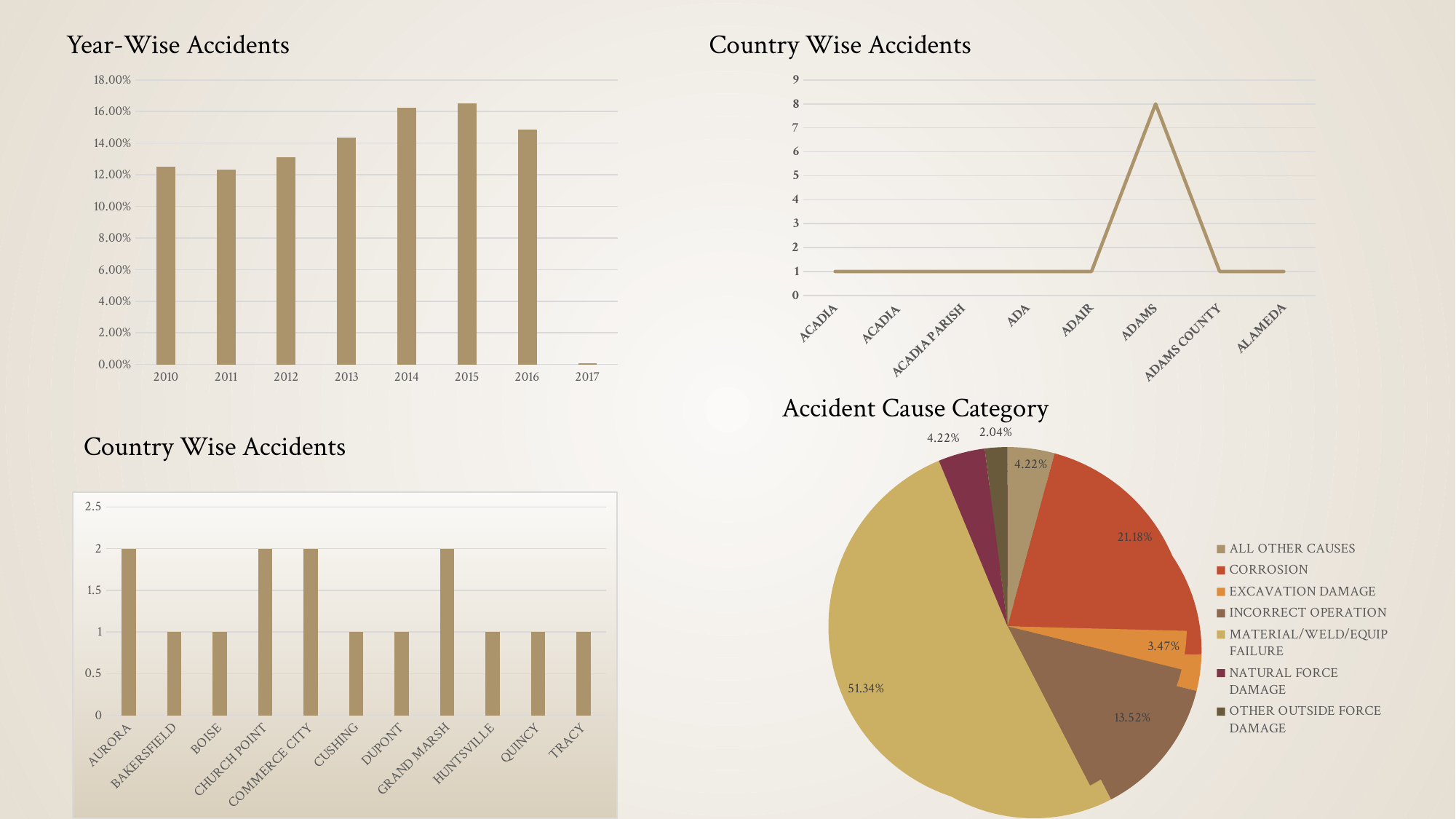

Year-Wise Accidents
Country Wise Accidents

### Chart

| Category | Total |
|---|---|
| 2010 | 0.1252236135957066 |
| 2011 | 0.12343470483005367 |
| 2012 | 0.13094812164579606 |
| 2013 | 0.14347048300536672 |
| 2014 | 0.162432915921288 |
| 2015 | 0.16529516994633273 |
| 2016 | 0.148479427549195 |
| 2017 | 0.0007155635062611807 |

### Chart

| Category | Total |
|---|---|
| ACADIA | 1.0 |
| ACADIA  | 1.0 |
| ACADIA PARISH | 1.0 |
| ADA | 1.0 |
| ADAIR | 1.0 |
| ADAMS | 8.0 |
| ADAMS COUNTY | 1.0 |
| ALAMEDA | 1.0 |
Accident Cause Category

### Chart

| Category | Total |
|---|---|
| ALL OTHER CAUSES | 0.042231724265398465 |
| CORROSION | 0.21179823205126838 |
| EXCAVATION DAMAGE | 0.03469590499852493 |
| INCORRECT OPERATION | 0.13524878884493305 |
| MATERIAL/WELD/EQUIP FAILURE | 0.5134136978705708 |
| NATURAL FORCE DAMAGE | 0.04221803990147258 |
| OTHER OUTSIDE FORCE DAMAGE | 0.020393612067831794 |
Country Wise Accidents

### Chart

| Category | Total |
|---|---|
| ALL OTHER CAUSES | 0.042231724265398465 |
| CORROSION | 0.21179823205126838 |
| EXCAVATION DAMAGE | 0.03469590499852493 |
| INCORRECT OPERATION | 0.13524878884493305 |
| MATERIAL/WELD/EQUIP FAILURE | 0.5134136978705708 |
| NATURAL FORCE DAMAGE | 0.04221803990147258 |
| OTHER OUTSIDE FORCE DAMAGE | 0.020393612067831794 |

### Chart

| Category | Total |
|---|---|
| AURORA | 2.0 |
| BAKERSFIELD | 1.0 |
| BOISE | 1.0 |
| CHURCH POINT | 2.0 |
| COMMERCE CITY | 2.0 |
| CUSHING | 1.0 |
| DUPONT | 1.0 |
| GRAND MARSH | 2.0 |
| HUNTSVILLE | 1.0 |
| QUINCY | 1.0 |
| TRACY | 1.0 |